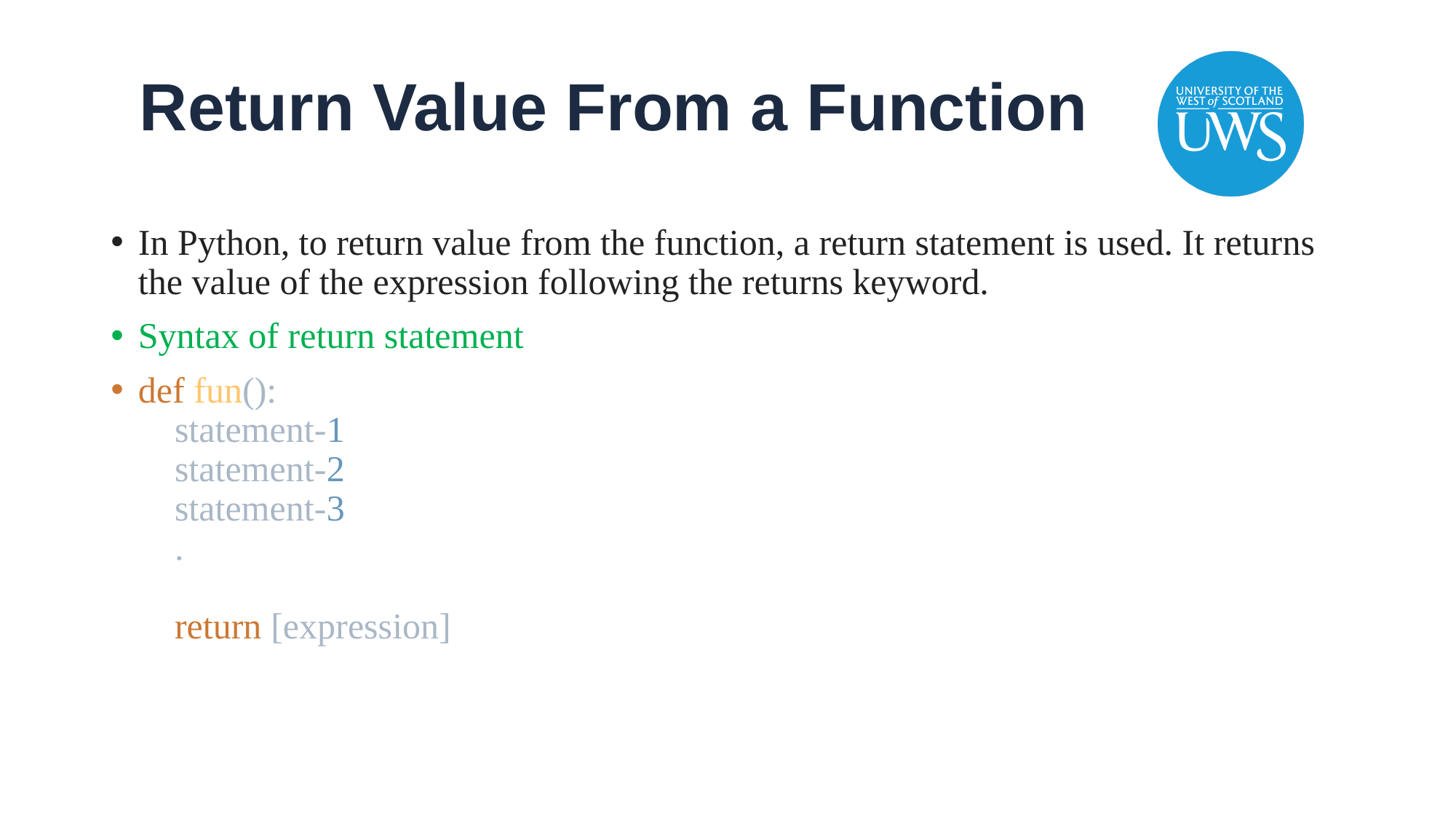

# Return Value From a Function
In Python, to return value from the function, a return statement is used. It returns the value of the expression following the returns keyword.
Syntax of return statement
def fun():
    statement-1
    statement-2
    statement-3
    .
    return [expression]